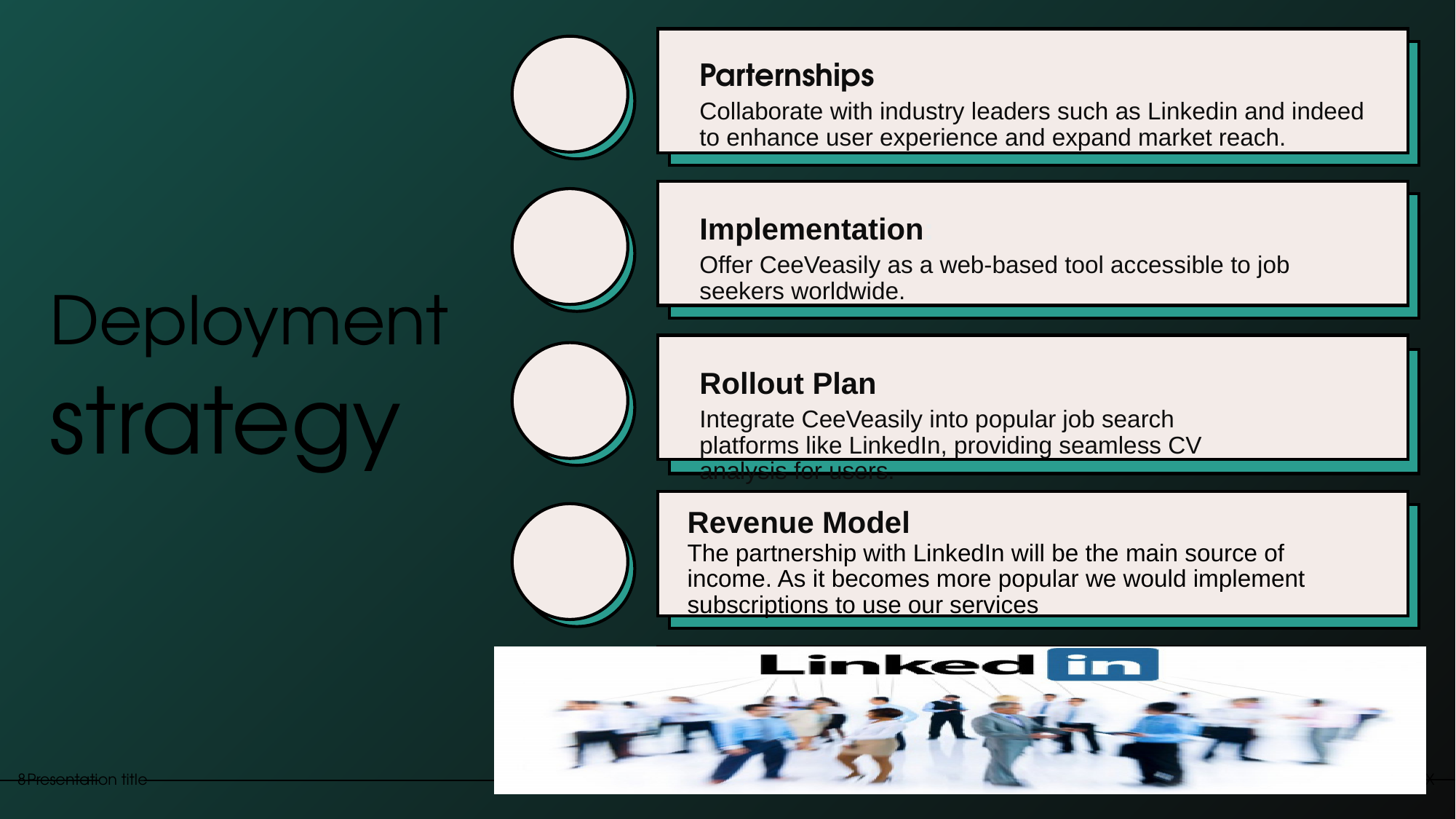

Parternships

Collaborate with industry leaders such as Linkedin and indeed to enhance user experience and expand market reach.
# Deployment strategy

Implementation:
Offer CeeVeasily as a web-based tool accessible to job seekers worldwide.

Rollout Plan
Integrate CeeVeasily into popular job search platforms like LinkedIn, providing seamless CV analysis for users.
Revenue Model
The partnership with LinkedIn will be the main source of income. As it becomes more popular we would implement subscriptions to use our services

8
Presentation title
20XX